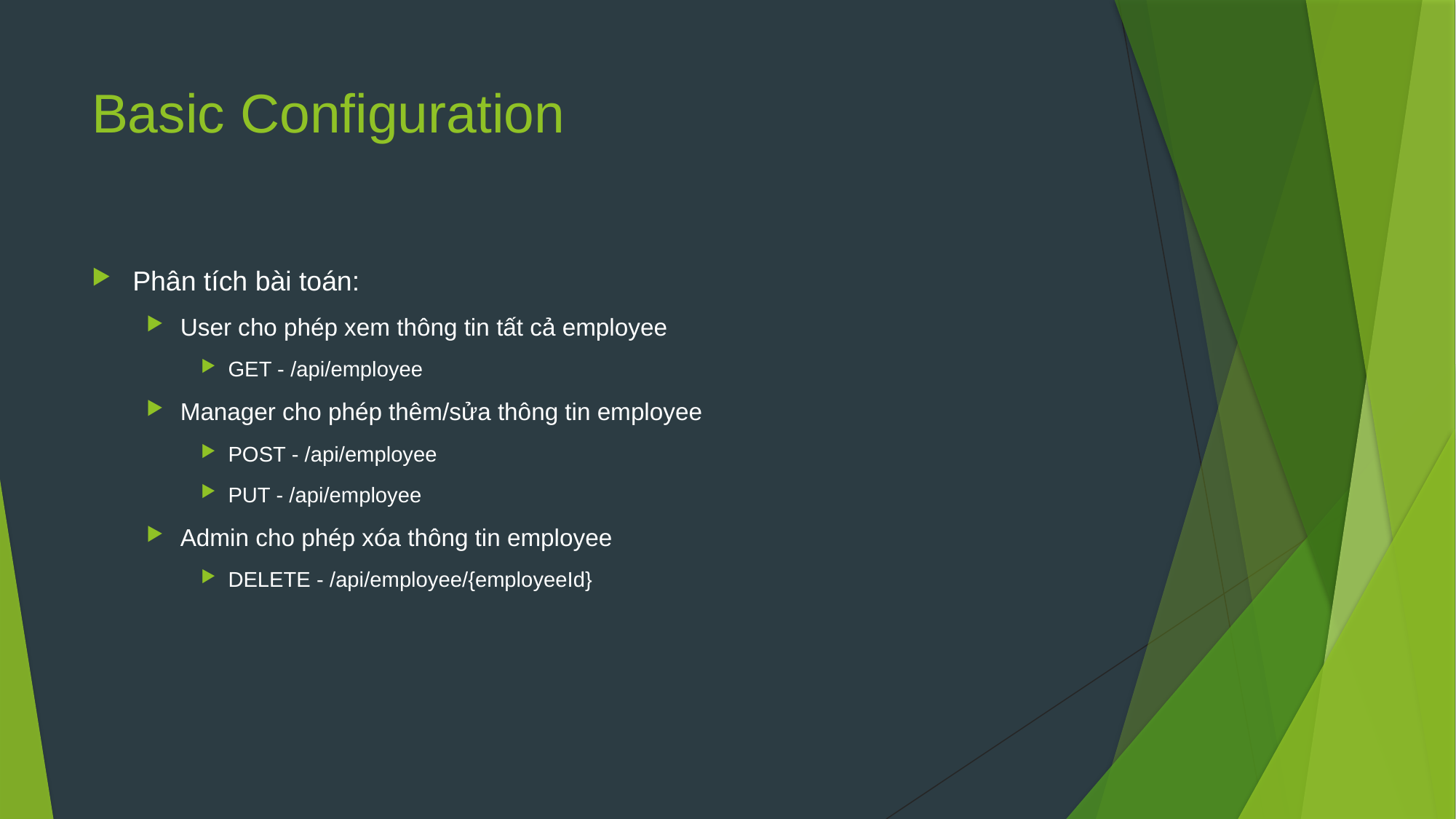

# Basic Configuration
Phân tích bài toán:
User cho phép xem thông tin tất cả employee
GET - /api/employee
Manager cho phép thêm/sửa thông tin employee
POST - /api/employee
PUT - /api/employee
Admin cho phép xóa thông tin employee
DELETE - /api/employee/{employeeId}